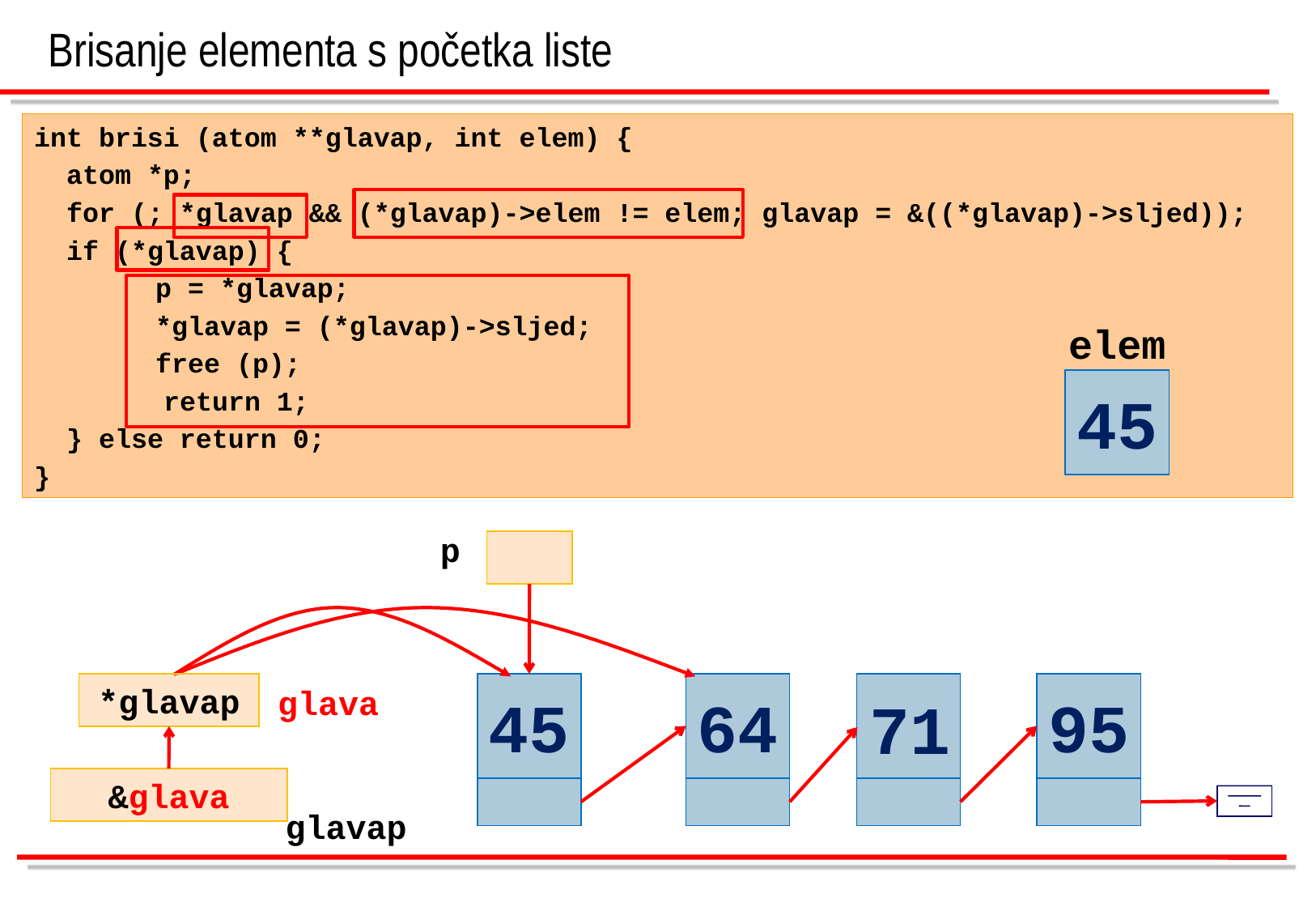

Brisanje elementa s početka liste
int brisi (atom **glavap, int elem) {
  atom *p;
  for (; *glavap && (*glavap)->elem != elem; glavap = &((*glavap)->sljed));
  if (*glavap) {
	p = *glavap;
	*glavap = (*glavap)->sljed;
	free (p);
        return 1;
  } else return 0;
}

elem
45
p

*glavap
45
64

95
glava
71
&glava

glavap